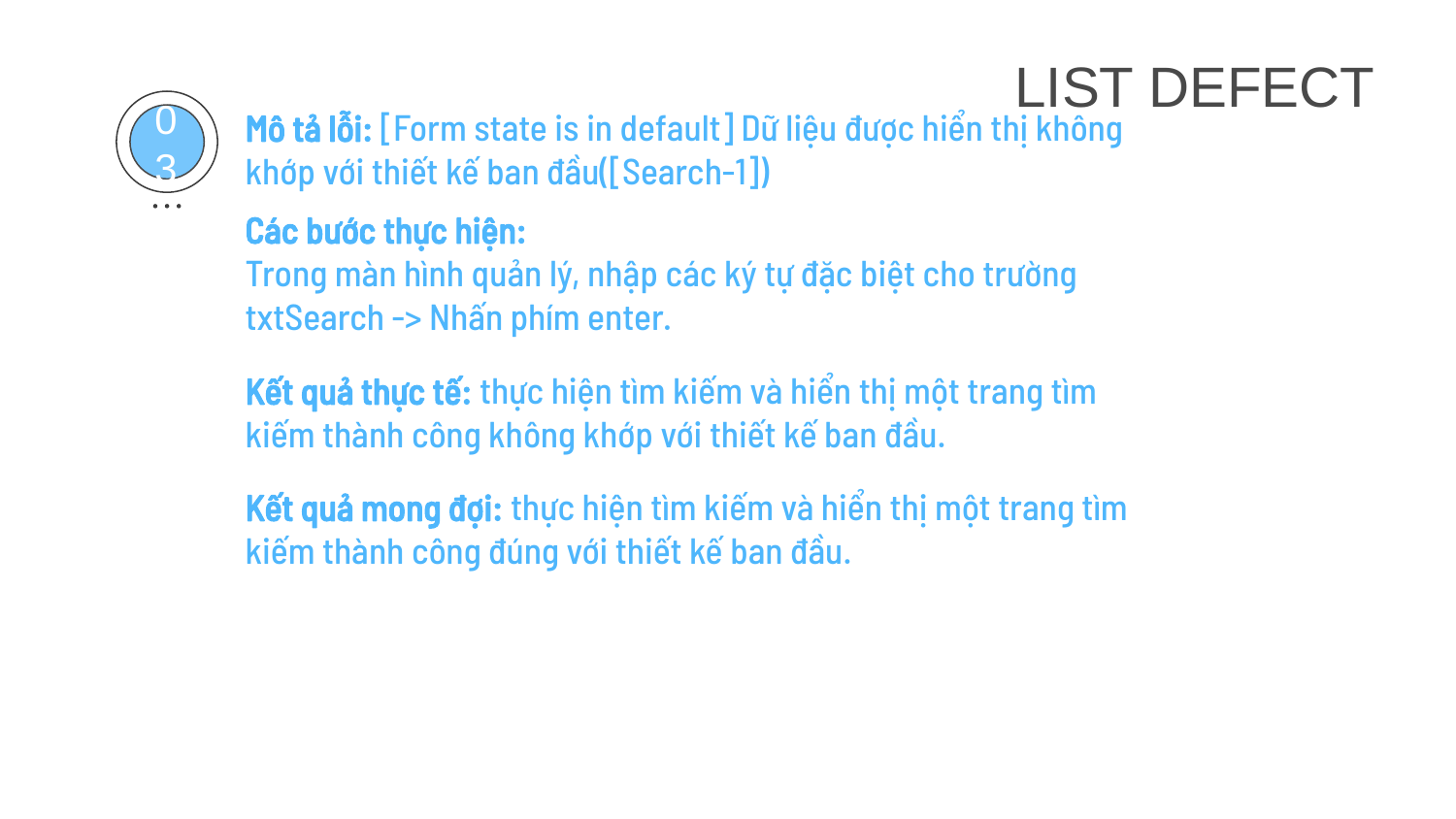

# LIST DEFECT
Mô tả lỗi: [Form state is in default] Dữ liệu được hiển thị không khớp với thiết kế ban đầu([Search-1])

03
Các bước thực hiện:
Trong màn hình quản lý, nhập các ký tự đặc biệt cho trường txtSearch -> Nhấn phím enter.
Kết quả thực tế: thực hiện tìm kiếm và hiển thị một trang tìm kiếm thành công không khớp với thiết kế ban đầu.

Kết quả mong đợi: thực hiện tìm kiếm và hiển thị một trang tìm kiếm thành công đúng với thiết kế ban đầu.